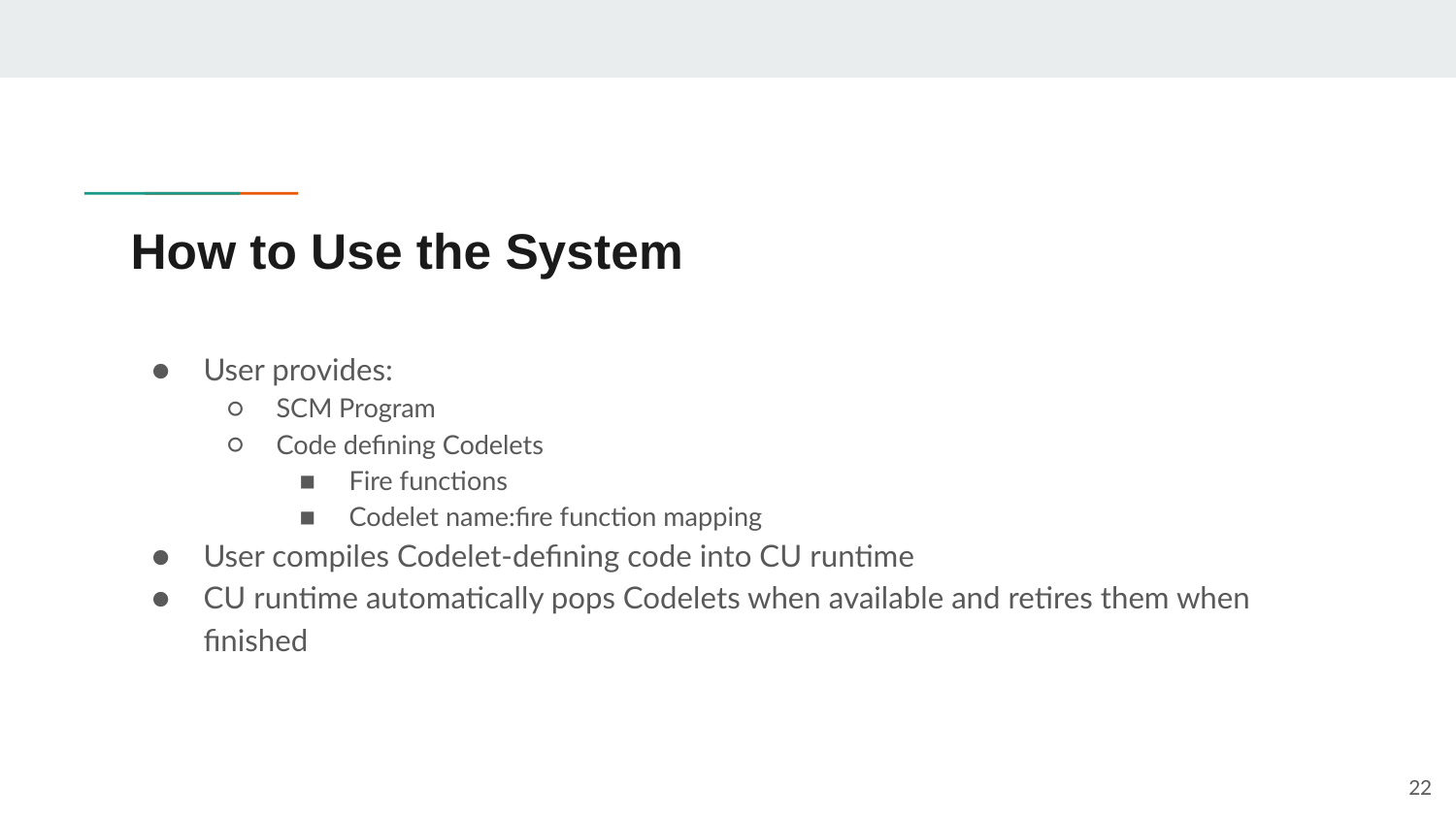

# How to Use the System
User provides:
SCM Program
Code defining Codelets
Fire functions
Codelet name:fire function mapping
User compiles Codelet-defining code into CU runtime
CU runtime automatically pops Codelets when available and retires them when finished
22